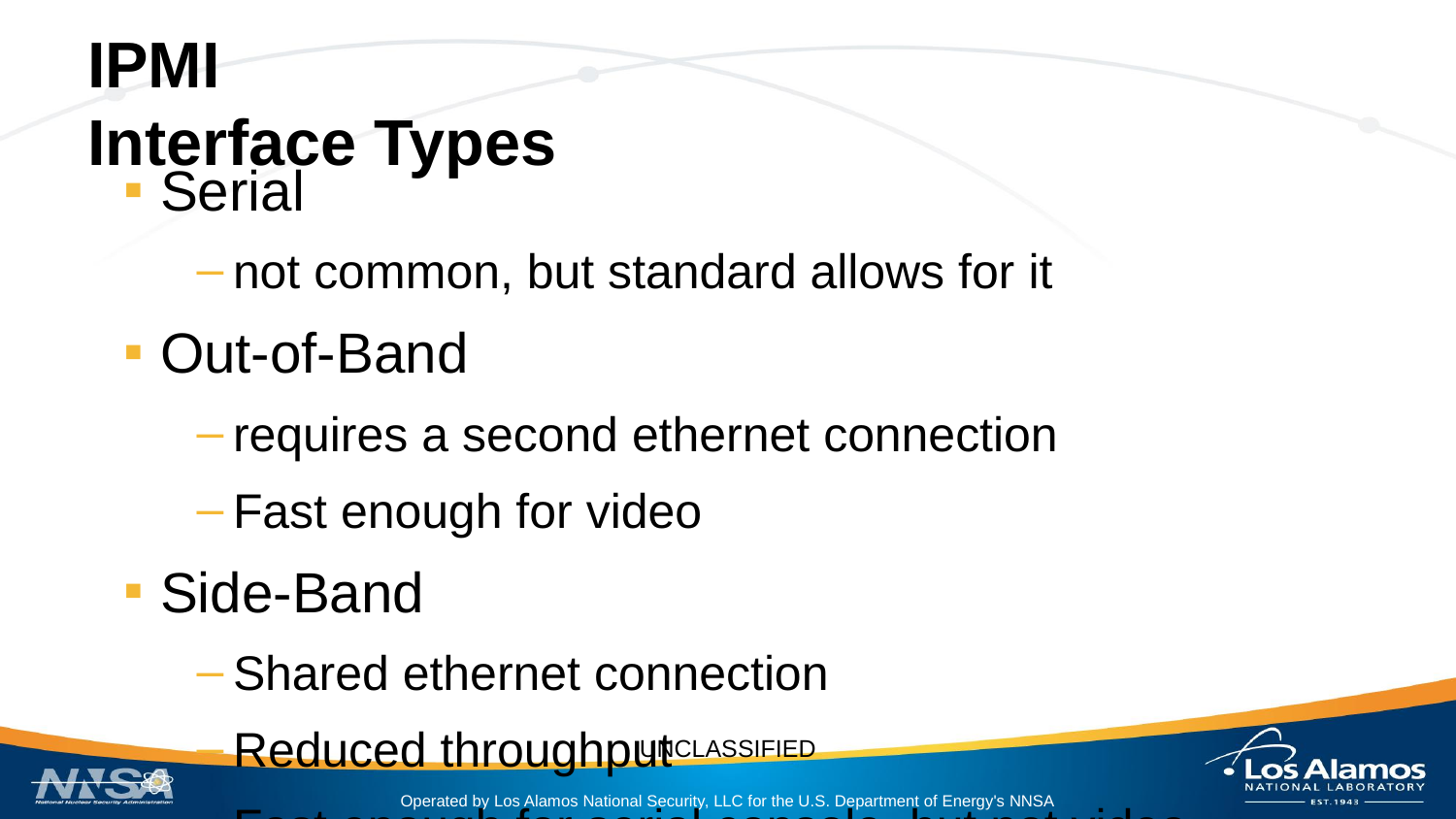

# IPMI
Interface Types
Serial
not common, but standard allows for it
Out-of-Band
requires a second ethernet connection
Fast enough for video
Side-Band
Shared ethernet connection
Reduced throughput
Fast enough for serial console, but not video